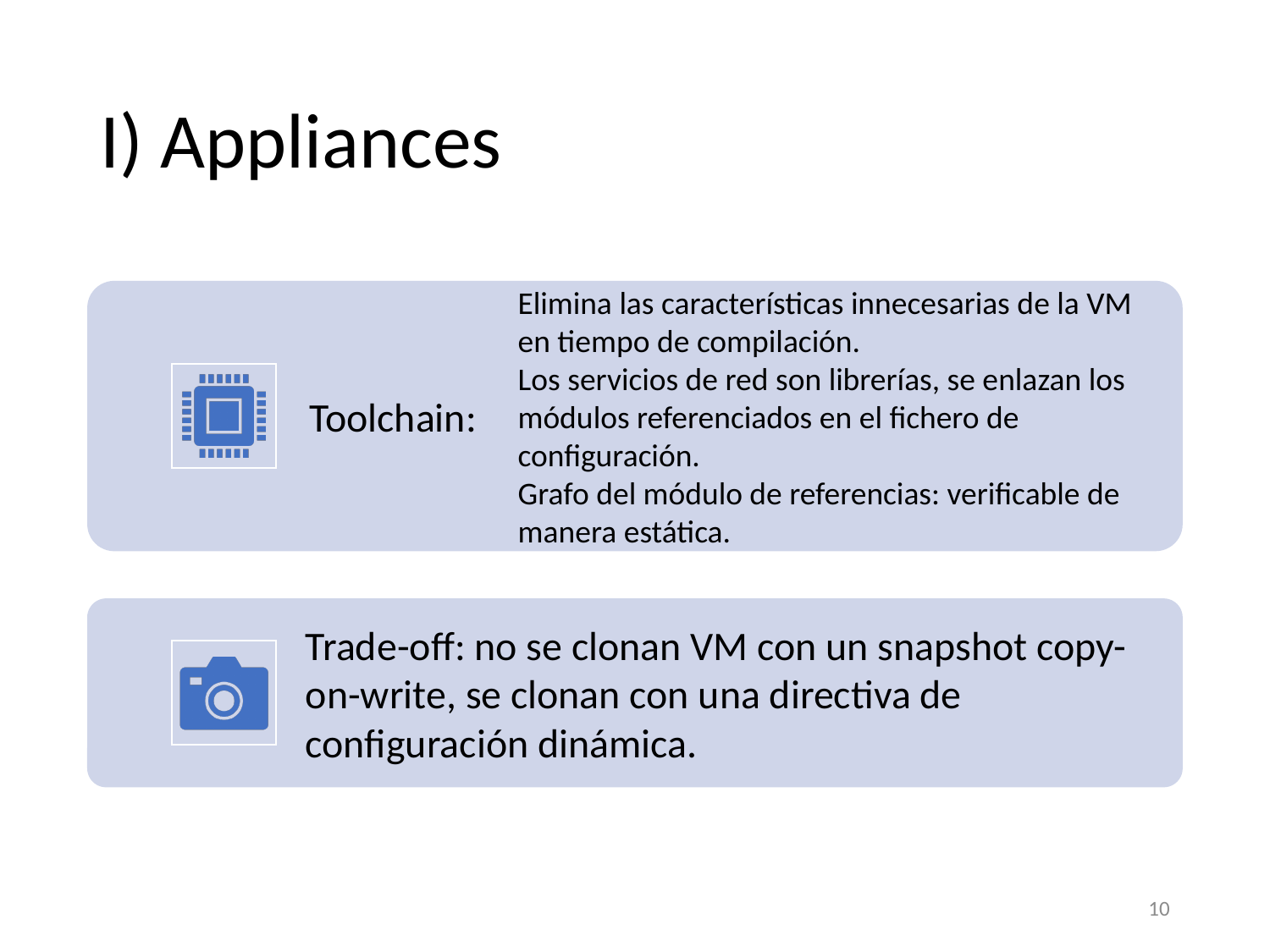

# I) Appliances
Toolchain:
Elimina las características innecesarias de la VM en tiempo de compilación.
Los servicios de red son librerías, se enlazan los módulos referenciados en el fichero de configuración.
Grafo del módulo de referencias: verificable de manera estática.
Trade-off: no se clonan VM con un snapshot copy-on-write, se clonan con una directiva de configuración dinámica.
10